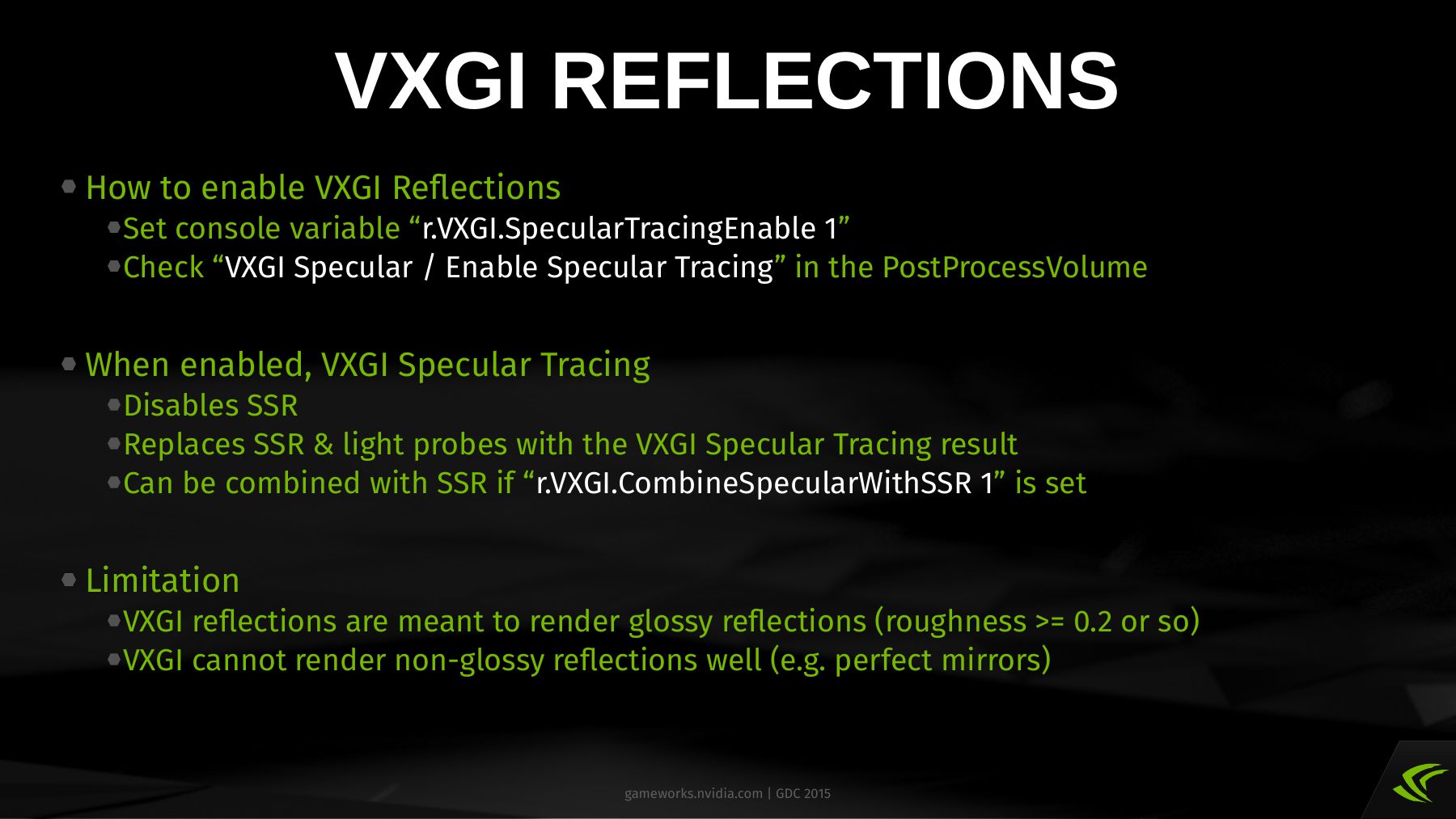

# VXGI Reflections
How to enable VXGI Reflections
Set console variable “r.VXGI.SpecularTracingEnable 1”
Check “VXGI Specular / Enable Specular Tracing” in the PostProcessVolume

When enabled, VXGI Specular Tracing
Disables SSR
Replaces SSR & light probes with the VXGI Specular Tracing result
Can be combined with SSR if “r.VXGI.CombineSpecularWithSSR 1” is set

Limitation
VXGI reflections are meant to render glossy reflections (roughness >= 0.2 or so)
VXGI cannot render non-glossy reflections well (e.g. perfect mirrors)